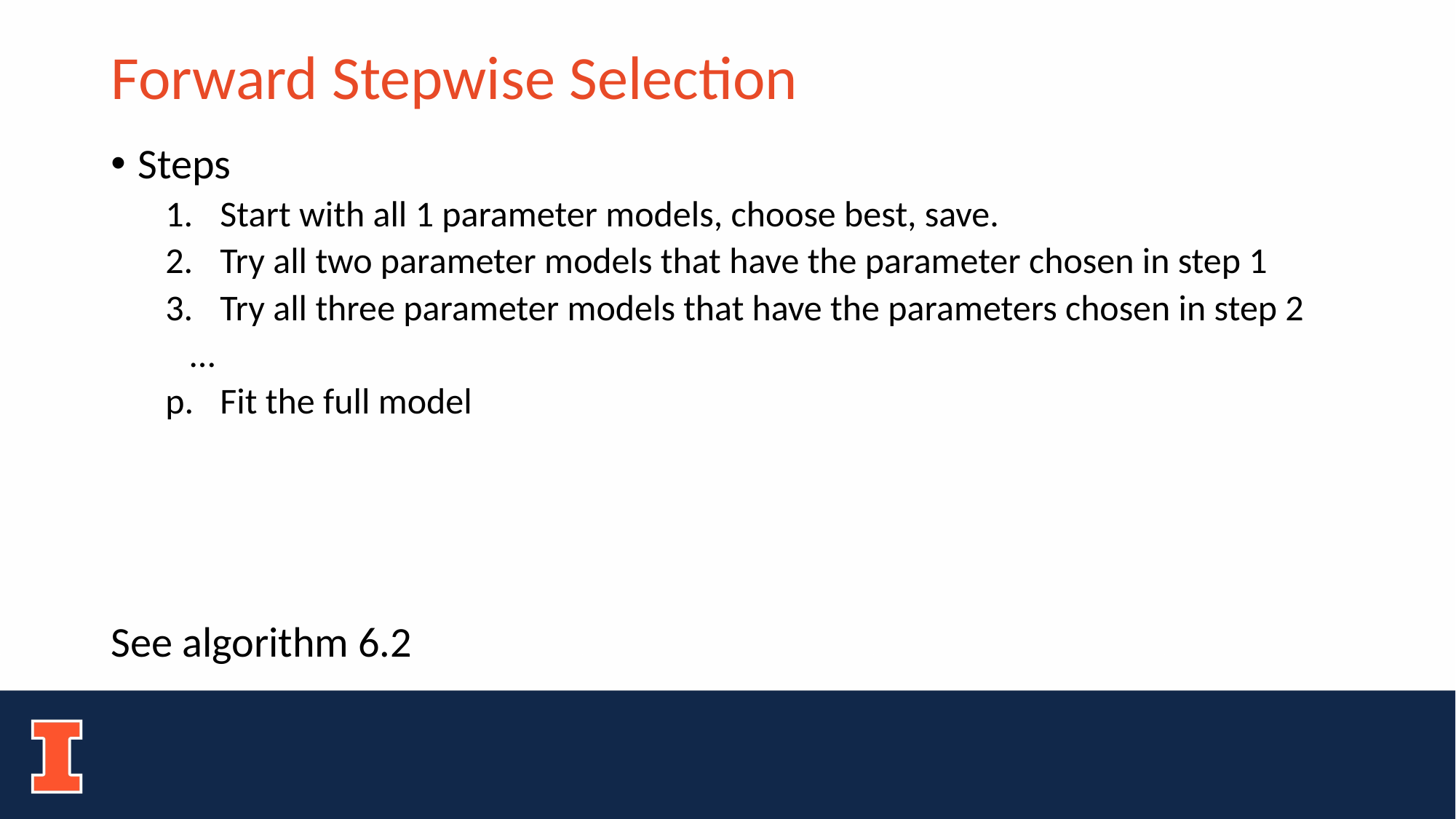

# Forward Stepwise Selection
Steps
Start with all 1 parameter models, choose best, save.
Try all two parameter models that have the parameter chosen in step 1
Try all three parameter models that have the parameters chosen in step 2
   …
Fit the full model

See algorithm 6.2